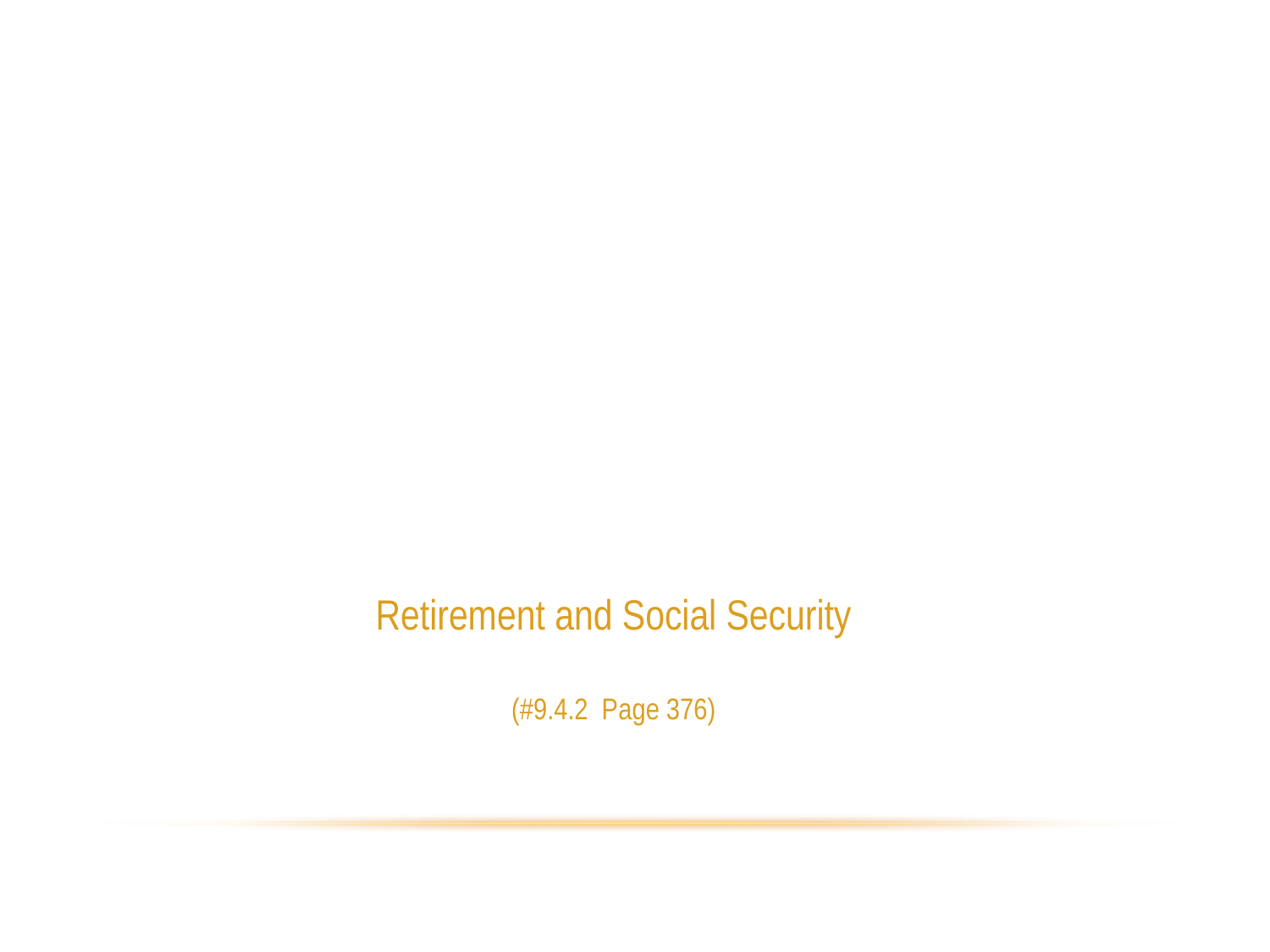

Project 2
Retirement and Social Security

(#9.4.2  Page 376)